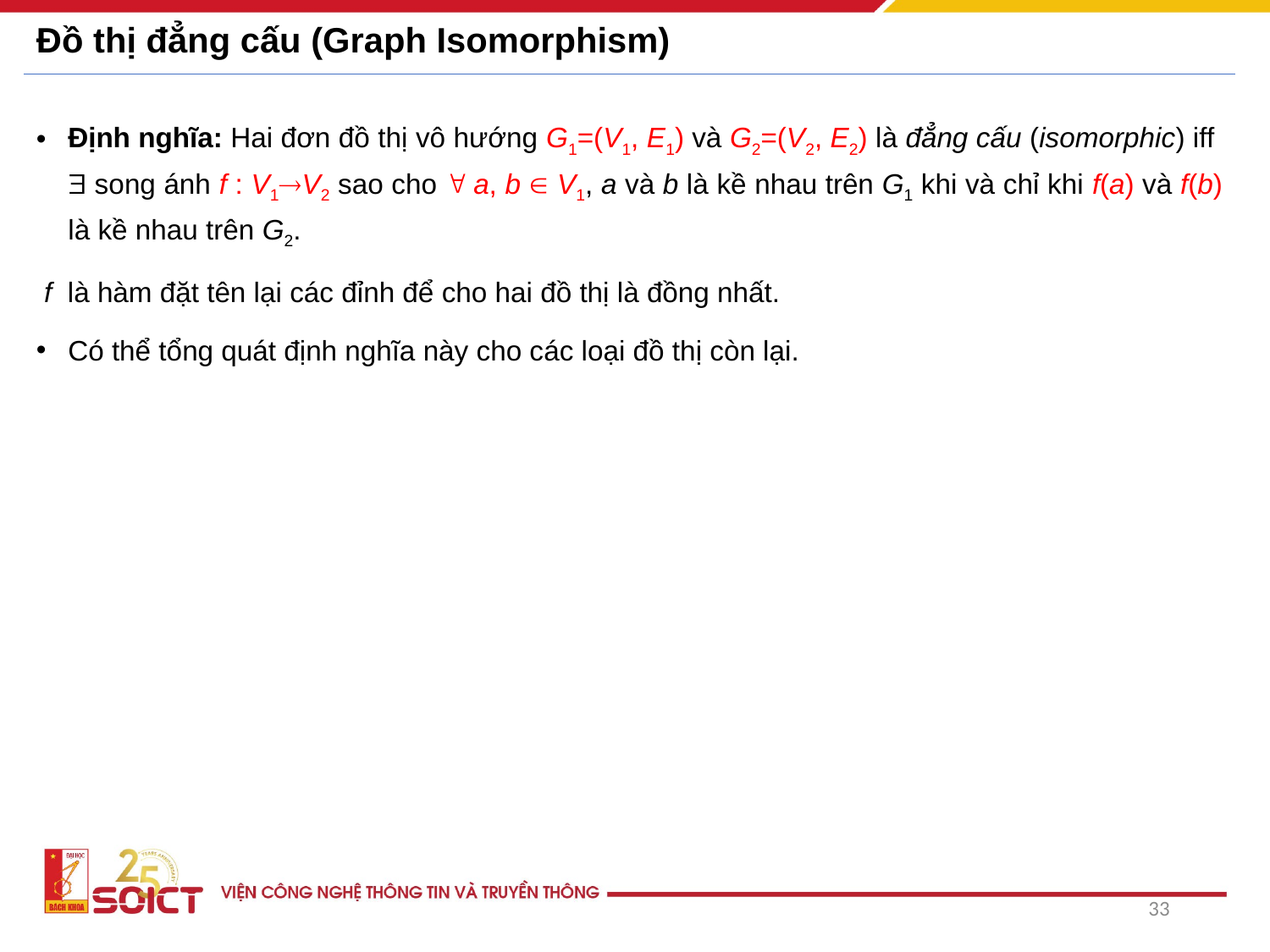

# Đồ thị đẳng cấu (Graph Isomorphism)
Định nghĩa: Hai đơn đồ thị vô hướng G1=(V1, E1) và G2=(V2, E2) là đẳng cấu (isomorphic) iff  ∃ song ánh f : V1→V2 sao cho ∀ a, b ∈ V1, a và b là kề nhau trên G1 khi và chỉ khi f(a) và f(b) là kề nhau trên G2.
 f  là hàm đặt tên lại các đỉnh để cho hai đồ thị là đồng nhất.
Có thể tổng quát định nghĩa này cho các loại đồ thị còn lại.
33